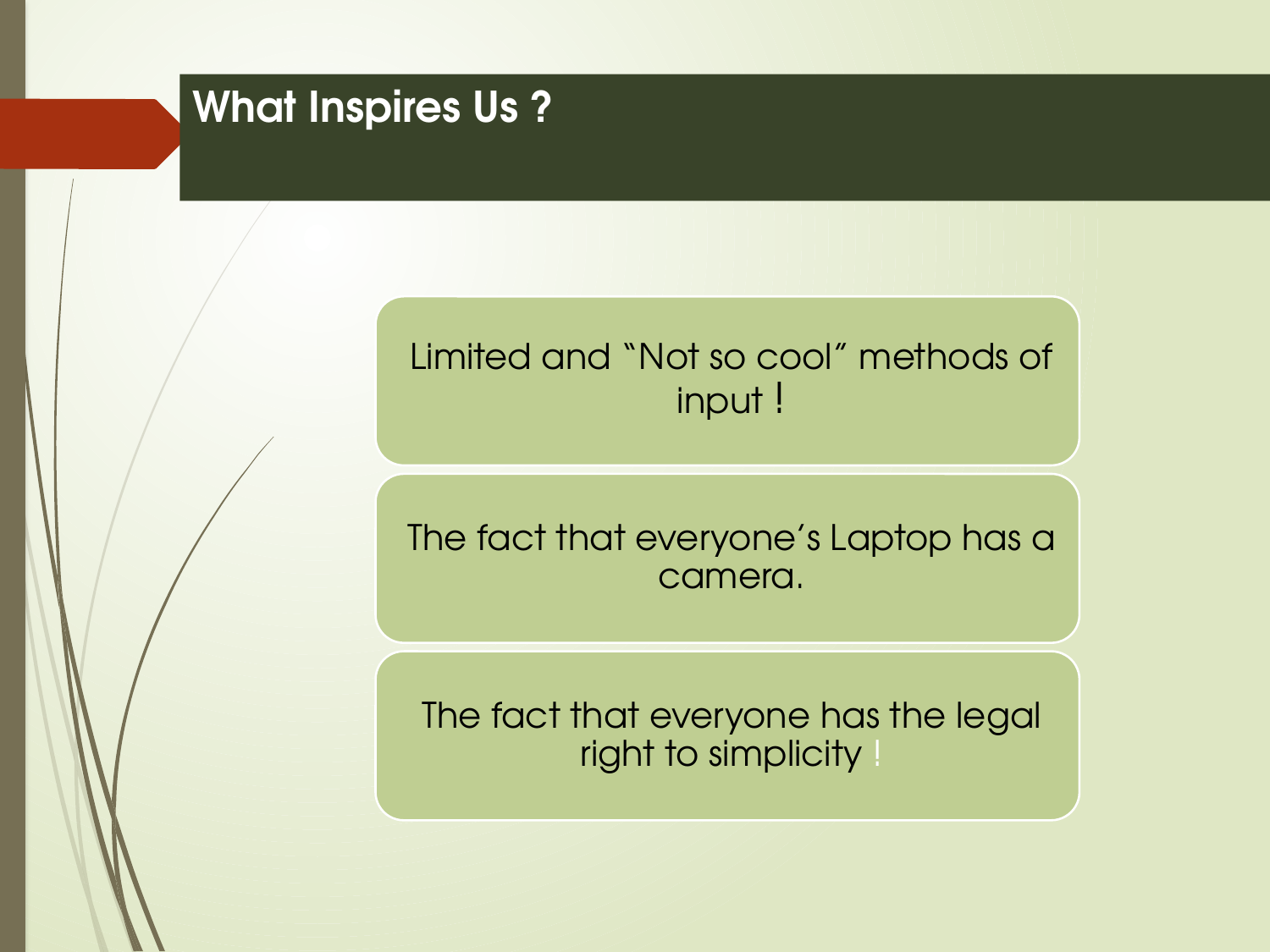

# What Inspires Us ?
Limited and “Not so cool” methods of input !
The fact that everyone’s Laptop has a camera.
The fact that everyone has the legal right to simplicity !